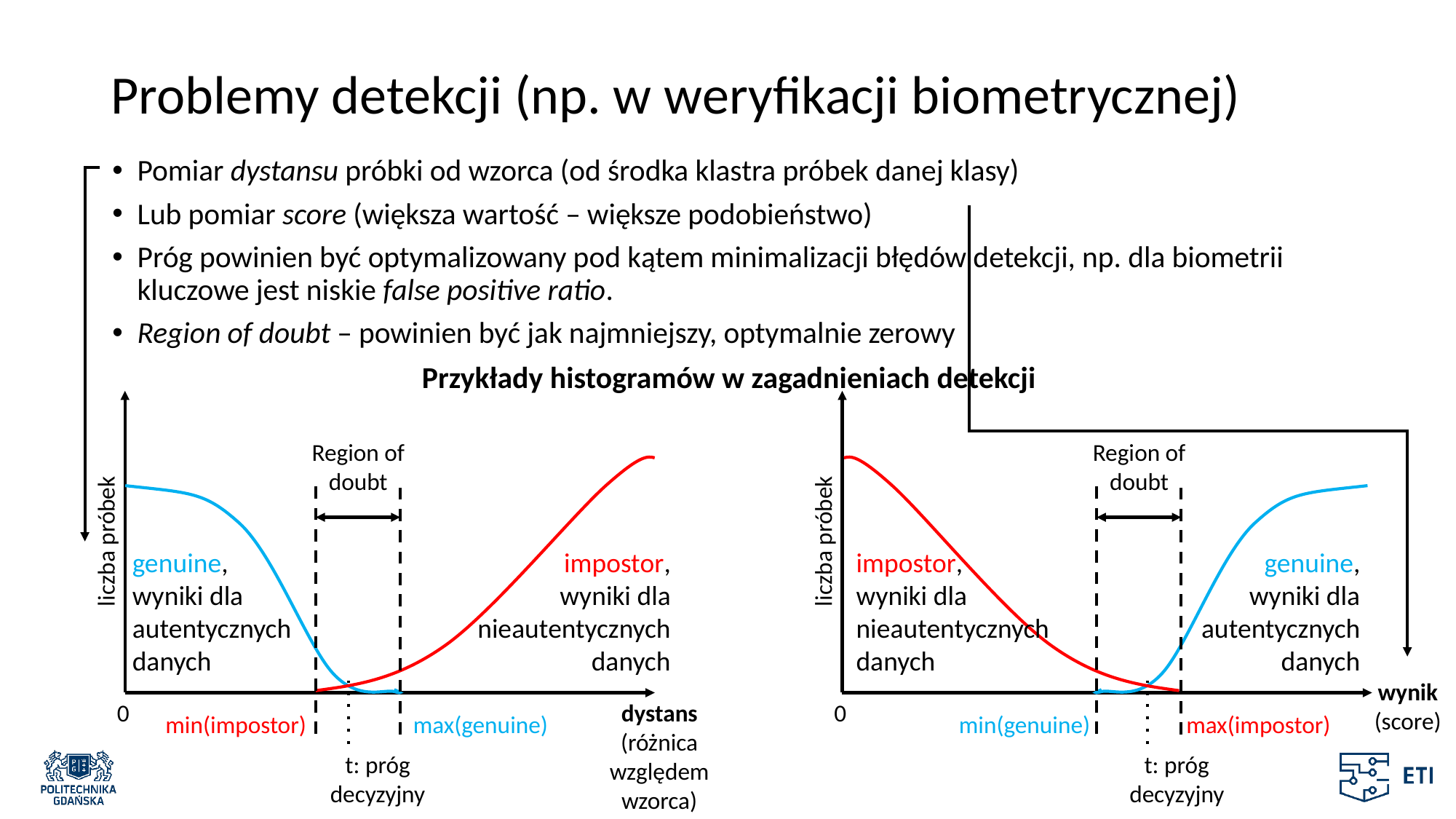

# Problemy detekcji (np. w weryfikacji biometrycznej)
Pomiar dystansu próbki od wzorca (od środka klastra próbek danej klasy)
Lub pomiar score (większa wartość – większe podobieństwo)
Próg powinien być optymalizowany pod kątem minimalizacji błędów detekcji, np. dla biometrii kluczowe jest niskie false positive ratio.
Region of doubt – powinien być jak najmniejszy, optymalnie zerowy
Przykłady histogramów w zagadnieniach detekcji
Region of doubt

liczba próbek
genuine,
wyniki dla autentycznych danych
impostor,
wyniki dla nieautentycznych danych
0
dystans (różnica względem wzorca)
min(impostor)
max(genuine)
t: próg decyzyjny
Region of doubt

genuine,
wyniki dla autentycznych danych
impostor,
wyniki dla nieautentycznych danych
liczba próbek
wynik (score)
min(genuine)
max(impostor)
t: próg decyzyjny
0